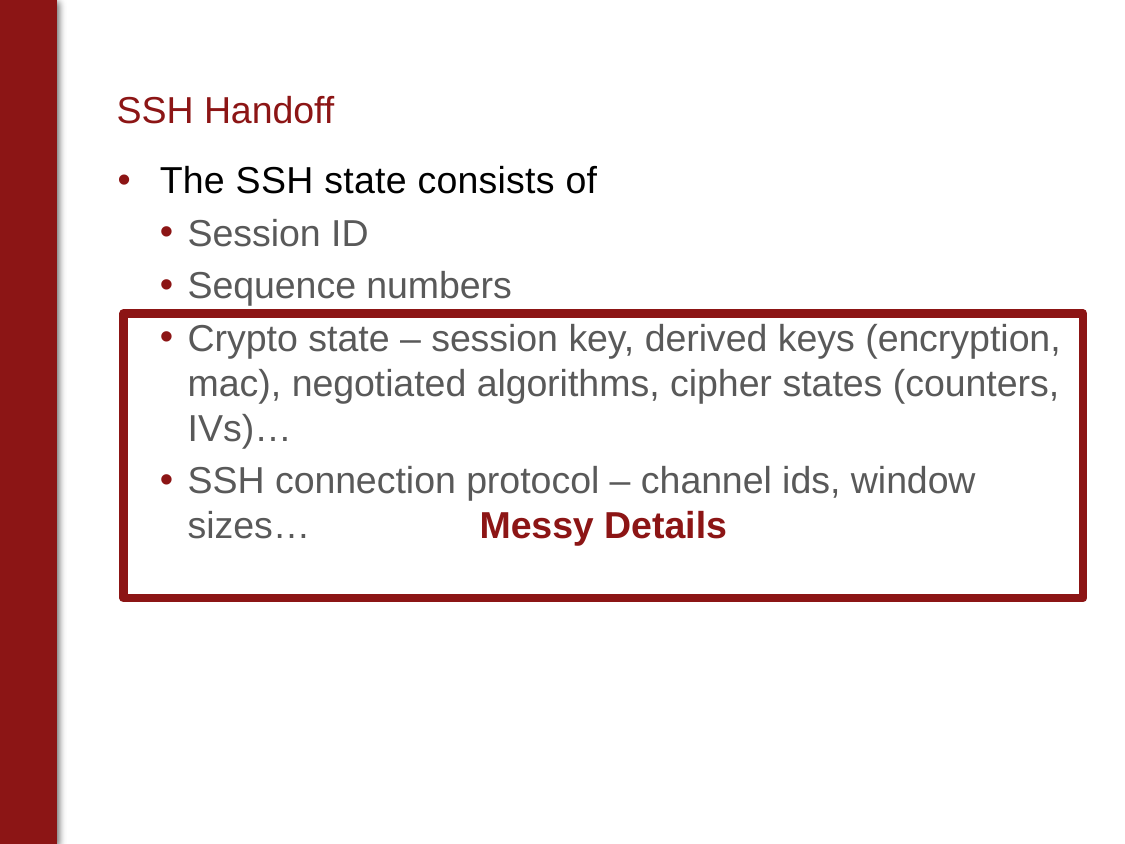

# SSH Handoff
The SSH state consists of
Session ID
Sequence numbers
Crypto state – session key, derived keys (encryption, mac), negotiated algorithms, cipher states (counters, IVs)…
SSH connection protocol – channel ids, window sizes…

Messy Details